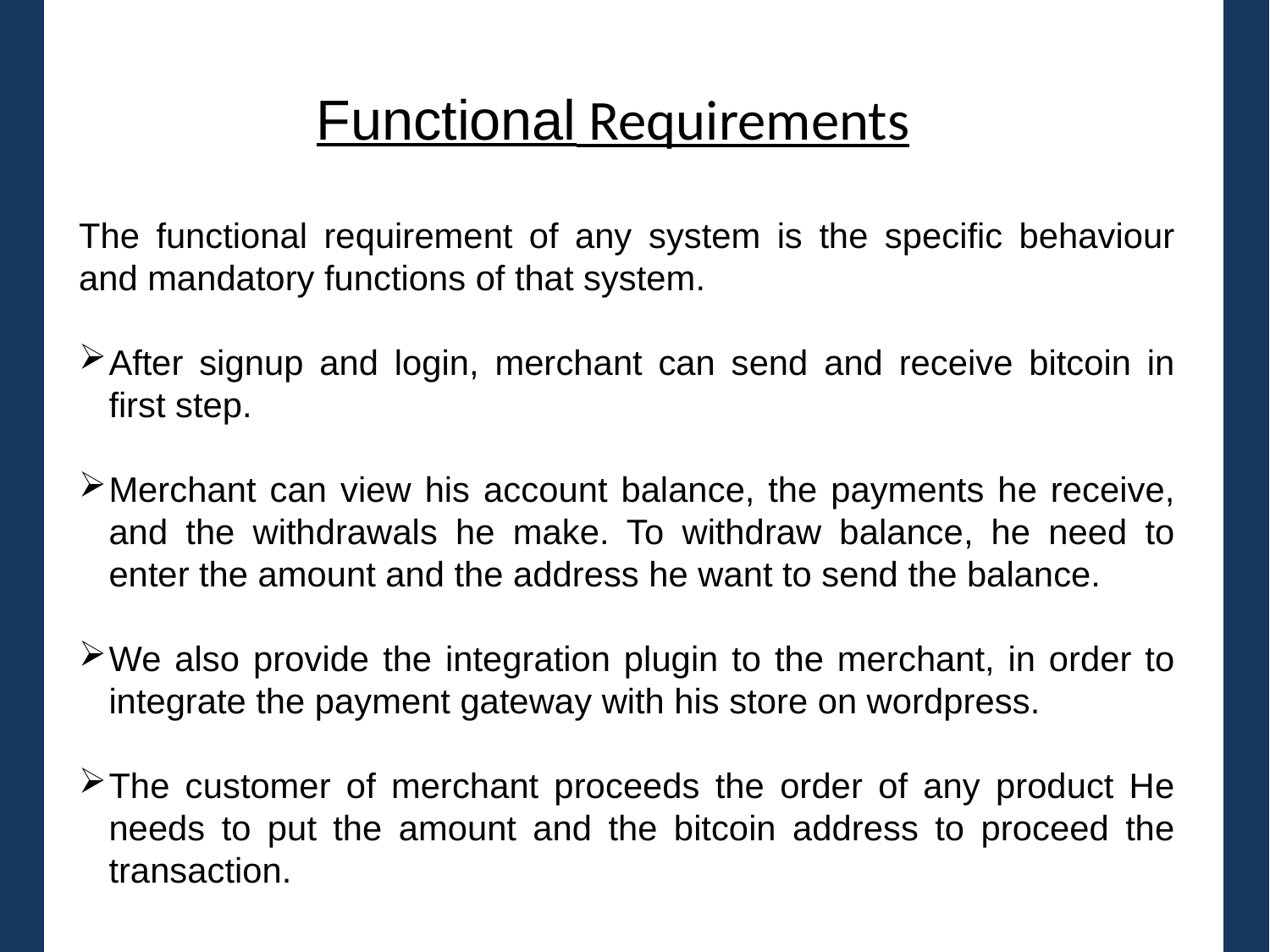

# Functional Requirements
The functional requirement of any system is the specific behaviour and mandatory functions of that system.

After signup and login, merchant can send and receive bitcoin in first step.

Merchant can view his account balance, the payments he receive, and the withdrawals he make. To withdraw balance, he need to enter the amount and the address he want to send the balance.

We also provide the integration plugin to the merchant, in order to integrate the payment gateway with his store on wordpress.

The customer of merchant proceeds the order of any product He needs to put the amount and the bitcoin address to proceed the transaction.